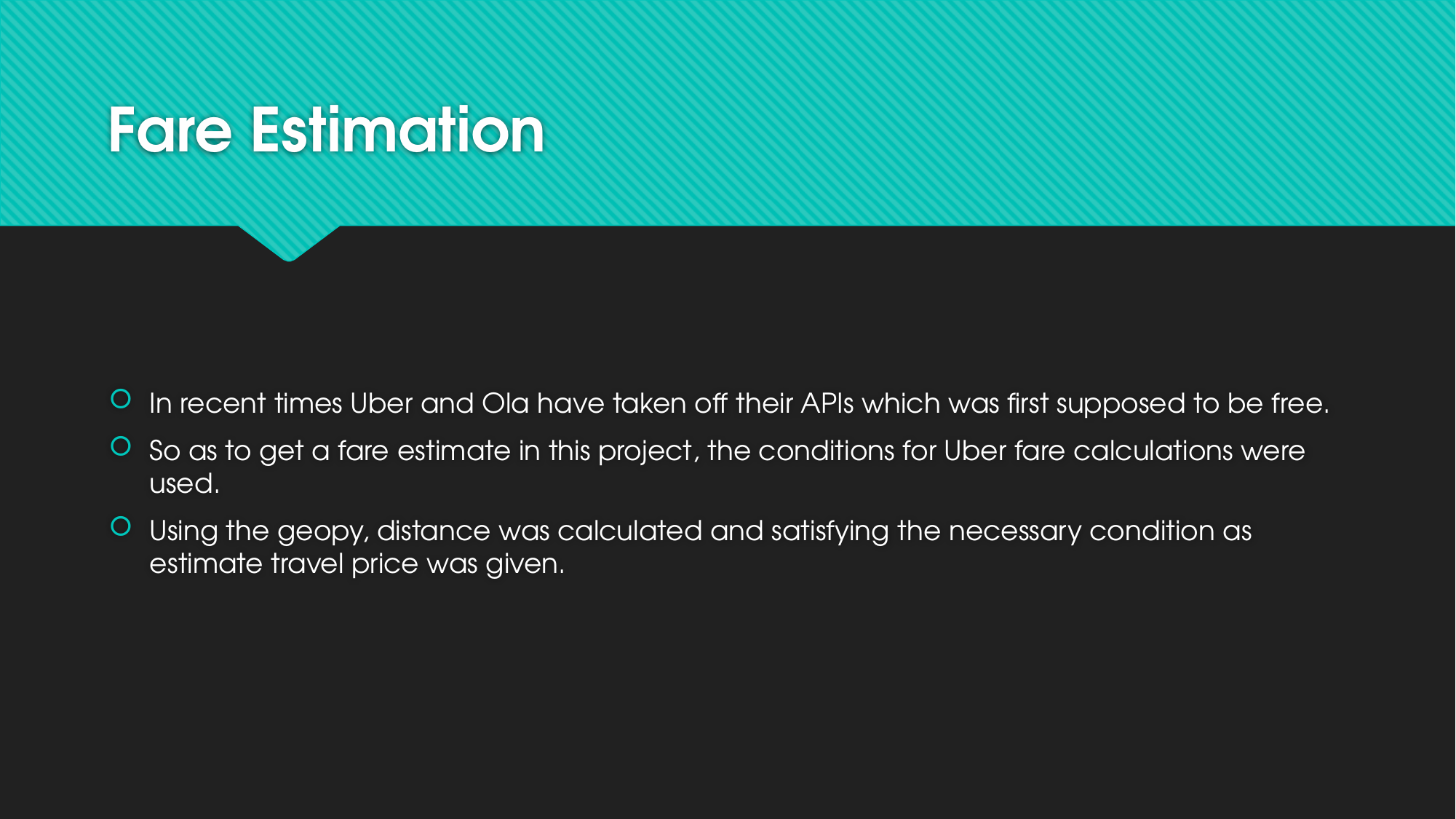

# Fare Estimation
In recent times Uber and Ola have taken off their APIs which was first supposed to be free.
So as to get a fare estimate in this project, the conditions for Uber fare calculations were used.
Using the geopy, distance was calculated and satisfying the necessary condition as estimate travel price was given.